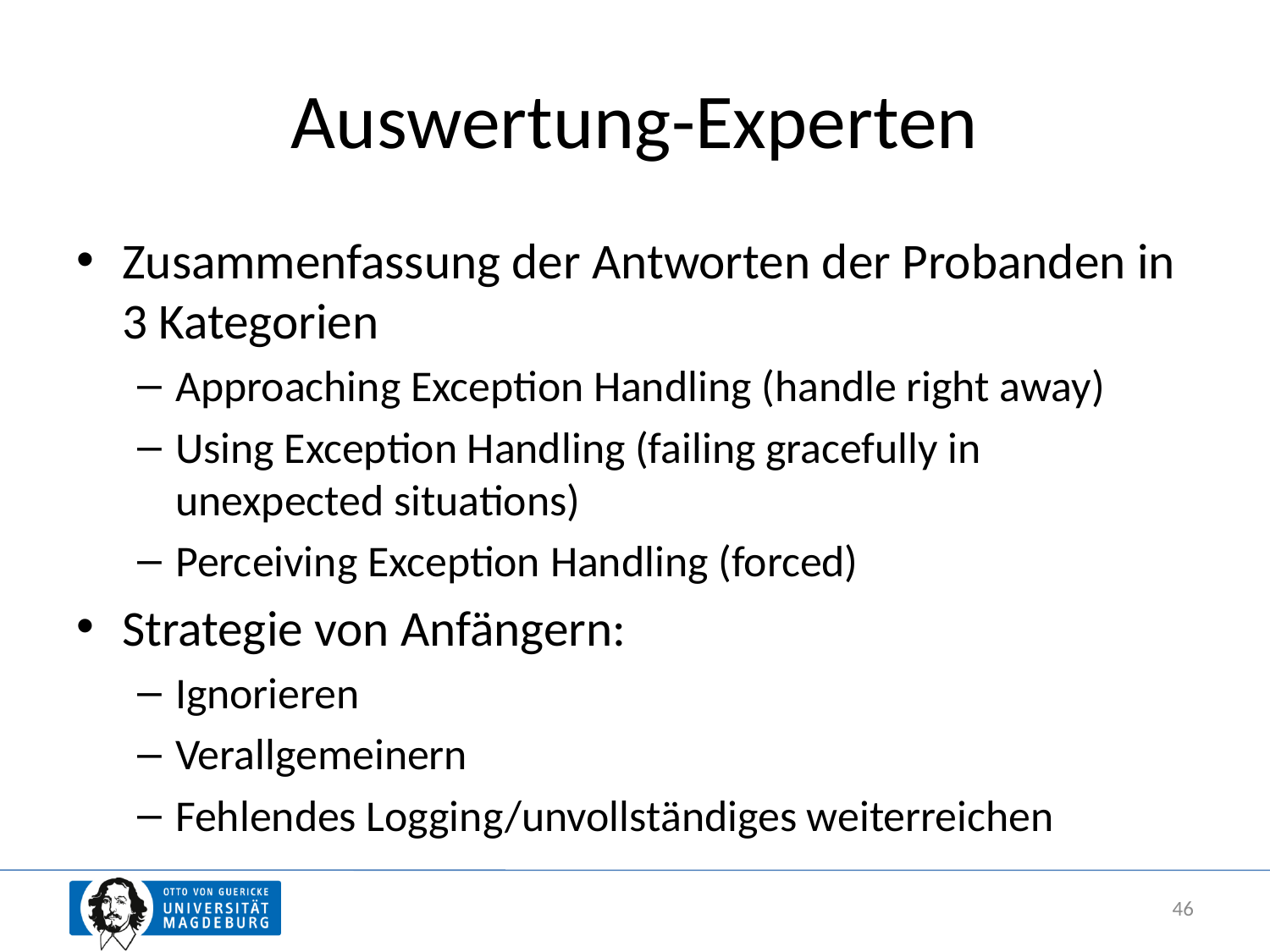

# Auswertung-Experten
Zusammenfassung der Antworten der Probanden in 3 Kategorien
Approaching Exception Handling (handle right away)
Using Exception Handling (failing gracefully in unexpected situations)
Perceiving Exception Handling (forced)
Strategie von Anfängern:
Ignorieren
Verallgemeinern
Fehlendes Logging/unvollständiges weiterreichen
46